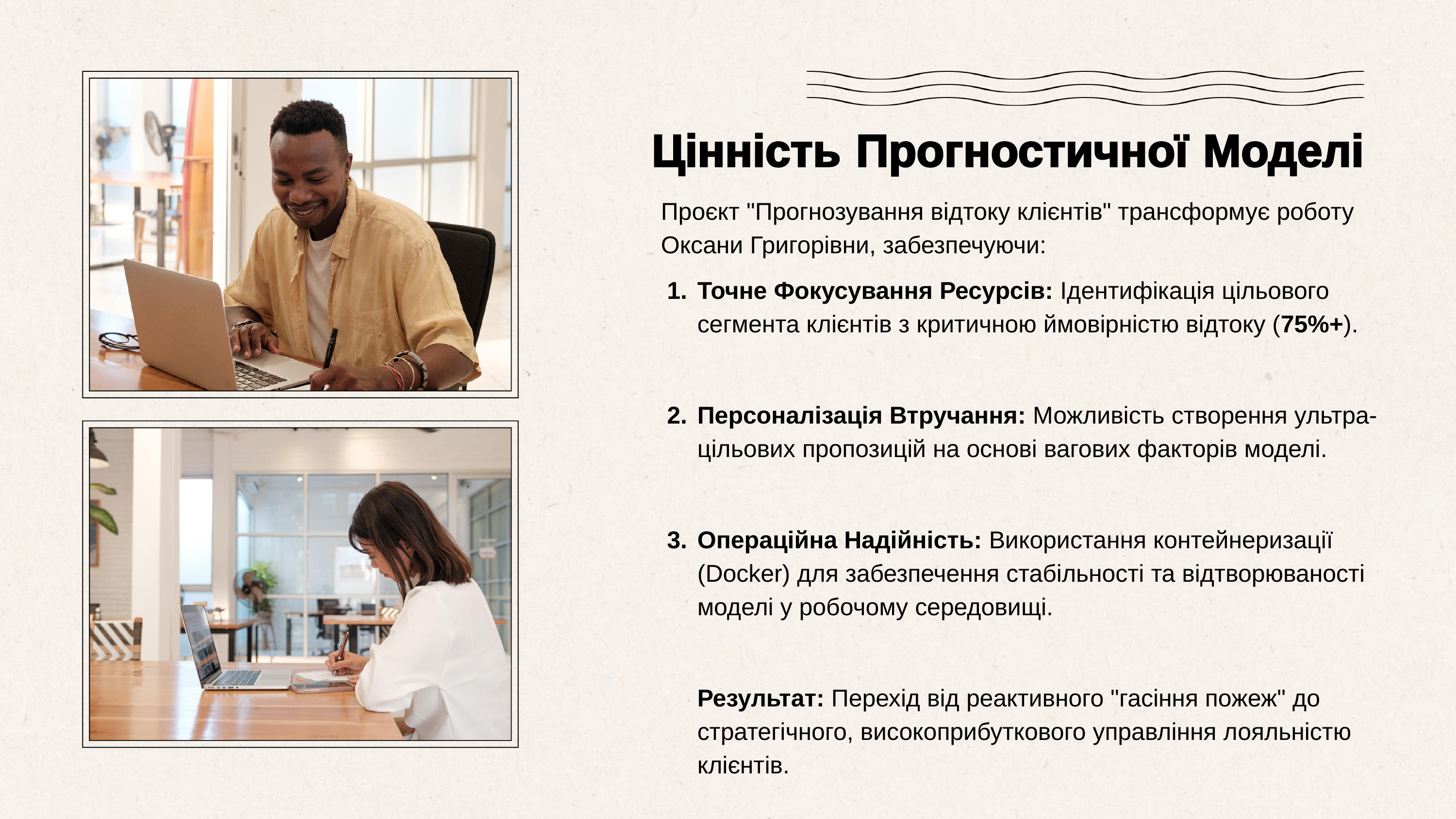

Цінність Прогностичної Моделі
Проєкт "Прогнозування відтоку клієнтів" трансформує роботу Оксани Григорівни, забезпечуючи:
Точне Фокусування Ресурсів: Ідентифікація цільового сегмента клієнтів з критичною ймовірністю відтоку (75%+).

Персоналізація Втручання: Можливість створення ультра-цільових пропозицій на основі вагових факторів моделі.

Операційна Надійність: Використання контейнеризації (Docker) для забезпечення стабільності та відтворюваності моделі у робочому середовищі.

Результат: Перехід від реактивного "гасіння пожеж" до стратегічного, високоприбуткового управління лояльністю клієнтів.